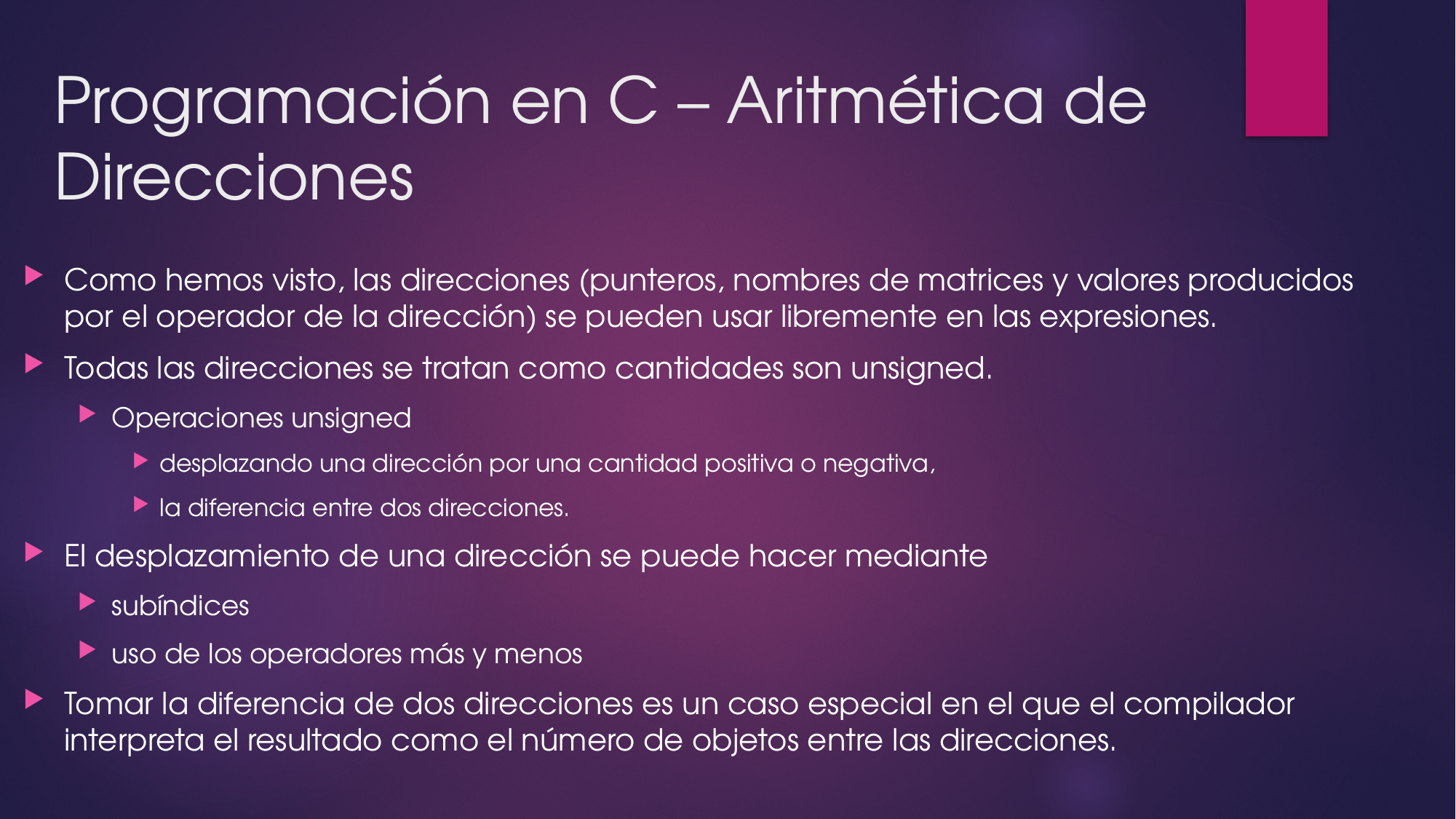

# Programación en C – Aritmética de Direcciones
Como hemos visto, las direcciones (punteros, nombres de matrices y valores producidos por el operador de la dirección) se pueden usar libremente en las expresiones.
Todas las direcciones se tratan como cantidades son unsigned.
Operaciones unsigned
desplazando una dirección por una cantidad positiva o negativa,
la diferencia entre dos direcciones.
El desplazamiento de una dirección se puede hacer mediante
subíndices
uso de los operadores más y menos
Tomar la diferencia de dos direcciones es un caso especial en el que el compilador interpreta el resultado como el número de objetos entre las direcciones.